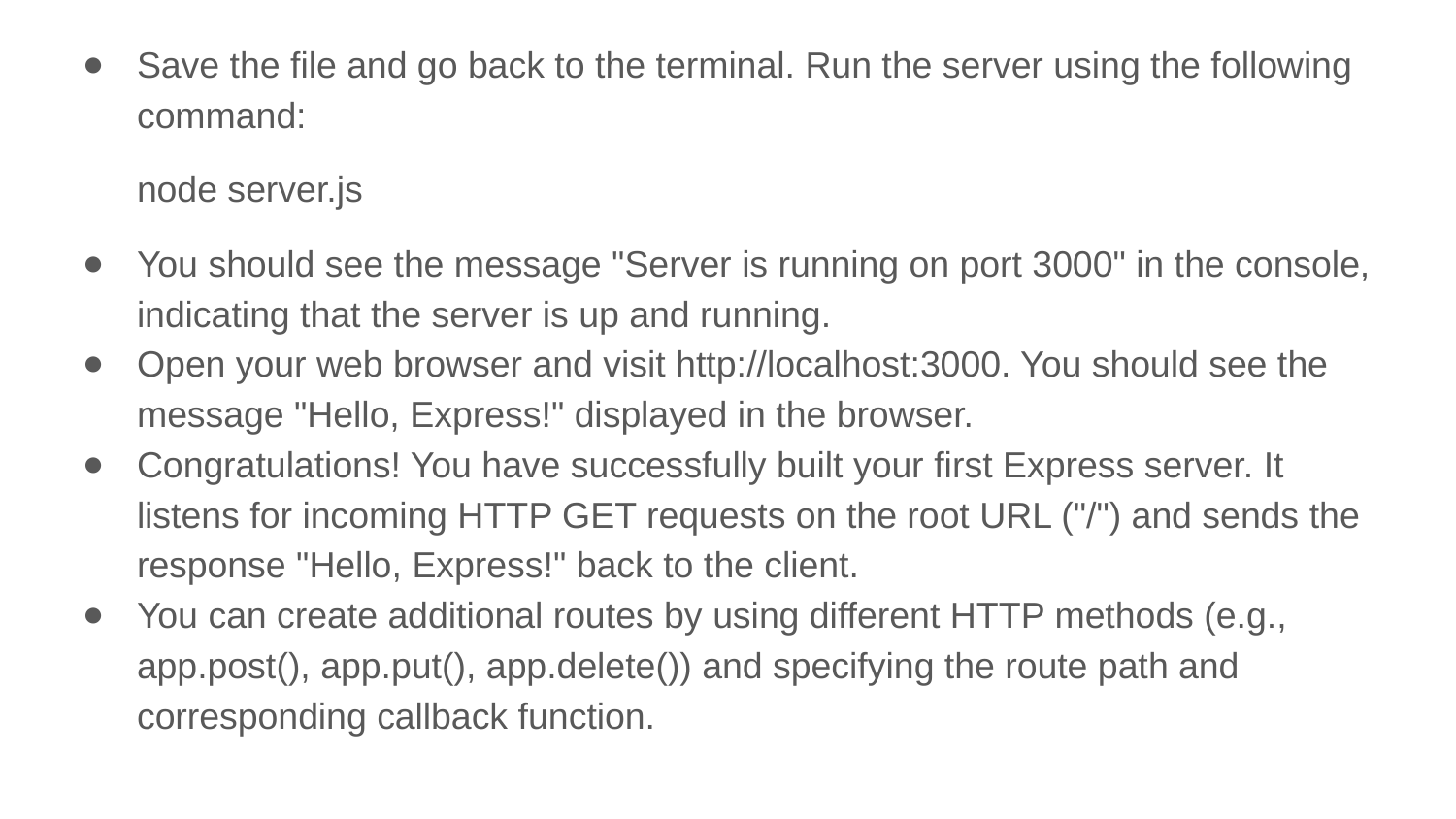

Save the file and go back to the terminal. Run the server using the following command:
node server.js
You should see the message "Server is running on port 3000" in the console, indicating that the server is up and running.
Open your web browser and visit http://localhost:3000. You should see the message "Hello, Express!" displayed in the browser.
Congratulations! You have successfully built your first Express server. It listens for incoming HTTP GET requests on the root URL ("/") and sends the response "Hello, Express!" back to the client.
You can create additional routes by using different HTTP methods (e.g., app.post(), app.put(), app.delete()) and specifying the route path and corresponding callback function.